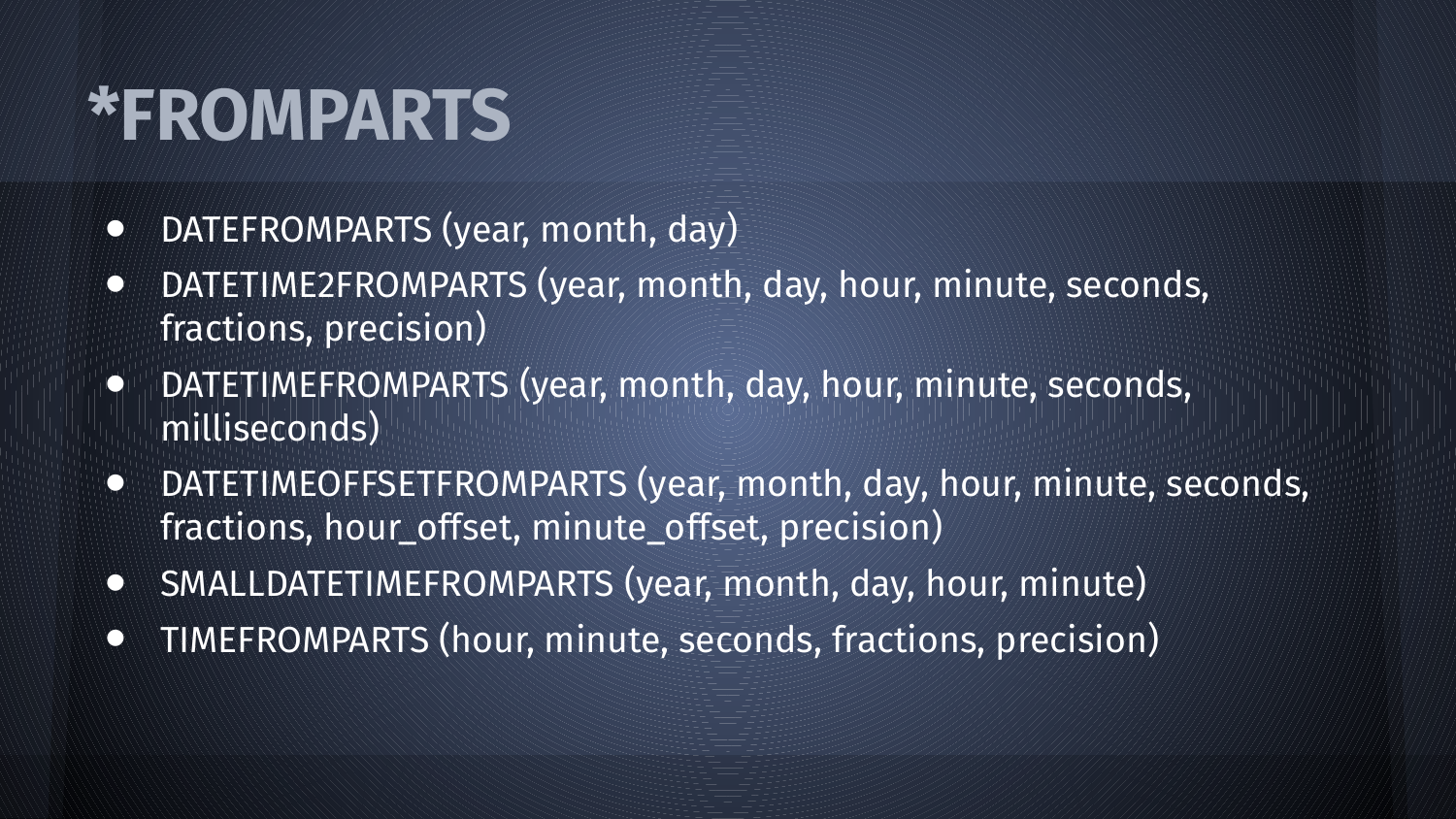

# *FROMPARTS
DATEFROMPARTS (year, month, day)
DATETIME2FROMPARTS (year, month, day, hour, minute, seconds, fractions, precision)
DATETIMEFROMPARTS (year, month, day, hour, minute, seconds, milliseconds)
DATETIMEOFFSETFROMPARTS (year, month, day, hour, minute, seconds, fractions, hour_offset, minute_offset, precision)
SMALLDATETIMEFROMPARTS (year, month, day, hour, minute)
TIMEFROMPARTS (hour, minute, seconds, fractions, precision)